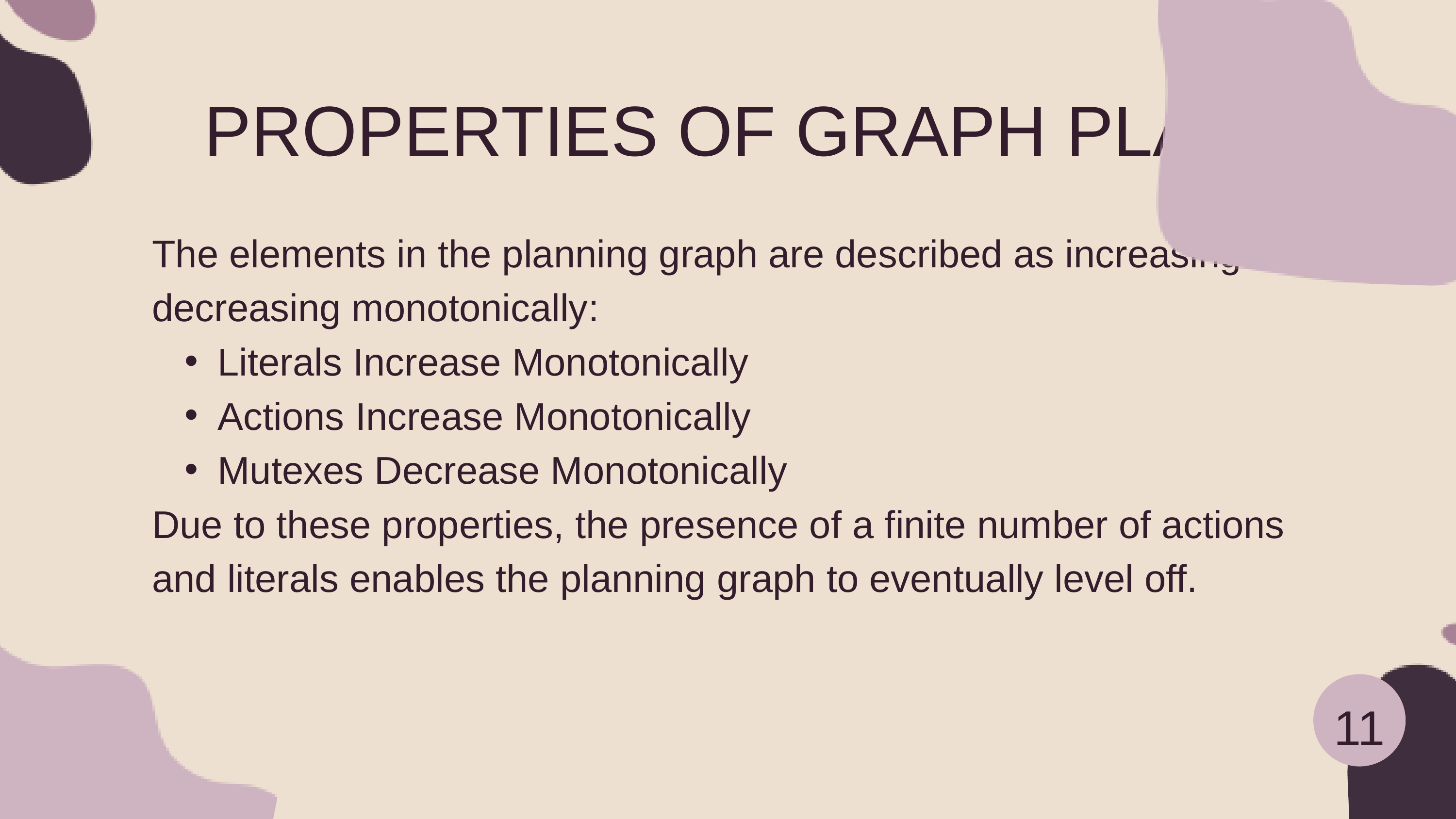

PROPERTIES OF GRAPH PLAN

The elements in the planning graph are described as increasing or decreasing monotonically:
Literals Increase Monotonically
Actions Increase Monotonically
Mutexes Decrease Monotonically
Due to these properties, the presence of a finite number of actions and literals enables the planning graph to eventually level off.

11